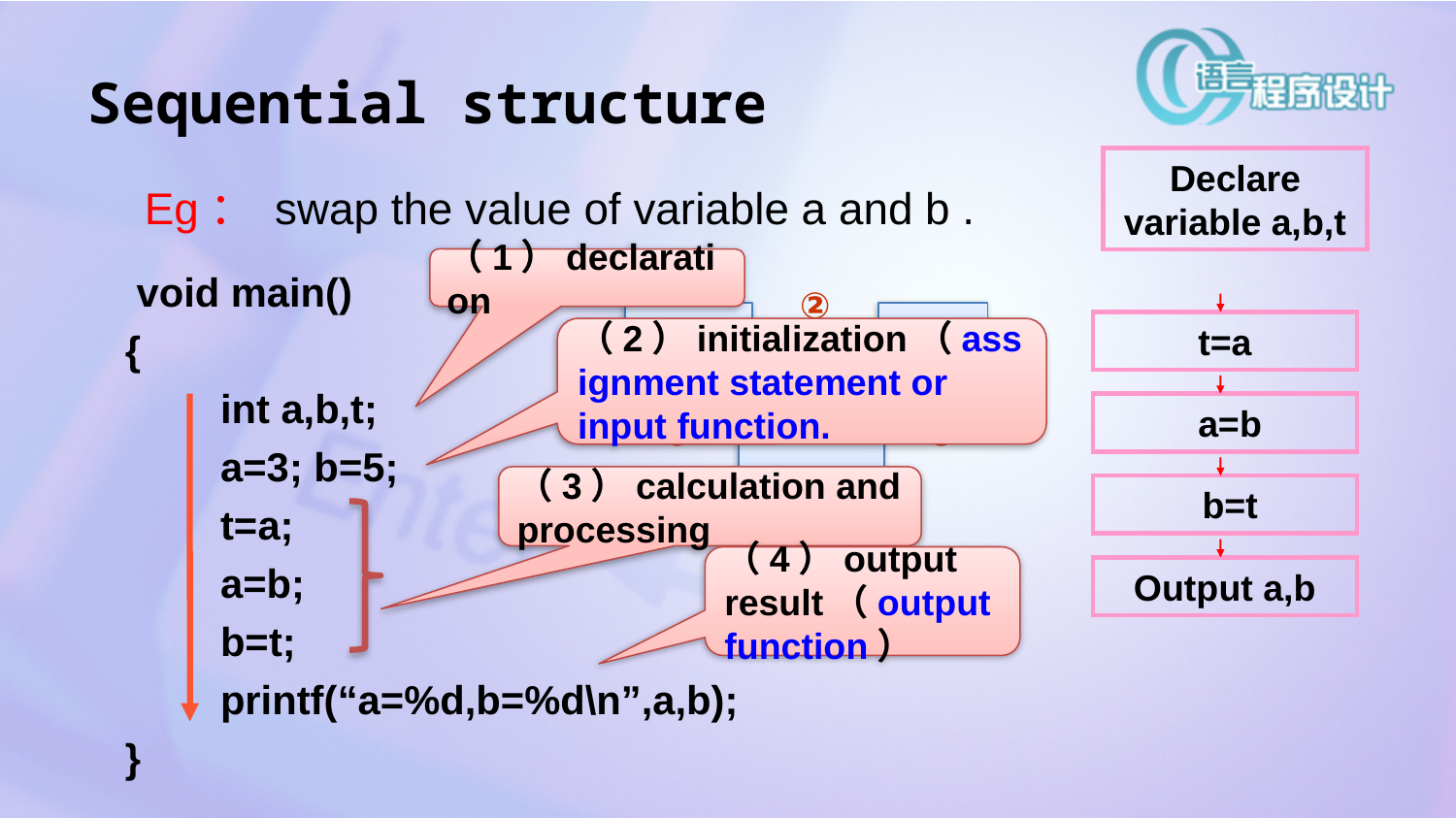

Sequential structure
Declare variable a,b,t
Eg： swap the value of variable a and b .
（1）declaration
 void main()
{
  int a,b,t;
  a=3; b=5;
  t=a;
  a=b;
  b=t;
  printf(“a=%d,b=%d\n”,a,b);
}
②

a
5
3
5
3
b
t=a
（2）initialization（assignment statement or input function.

 a=b
①
③

3

（3）calculation and processing
 b=t

t

（4）output result（output function）
Output a,b